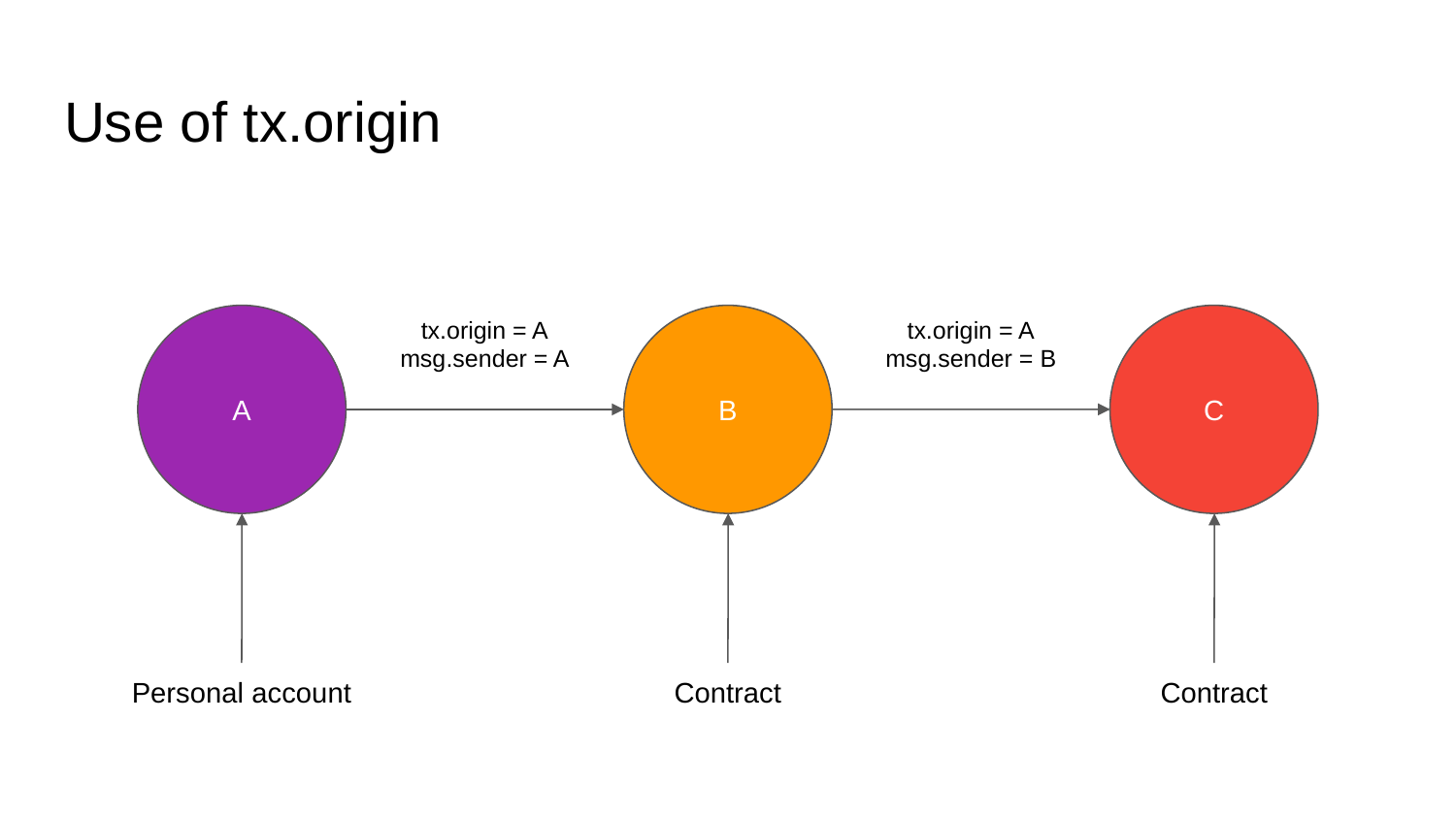

Use of tx.origin
A
tx.origin = A
msg.sender = A
B
tx.origin = A
msg.sender = B
C
Personal account
Contract
Contract